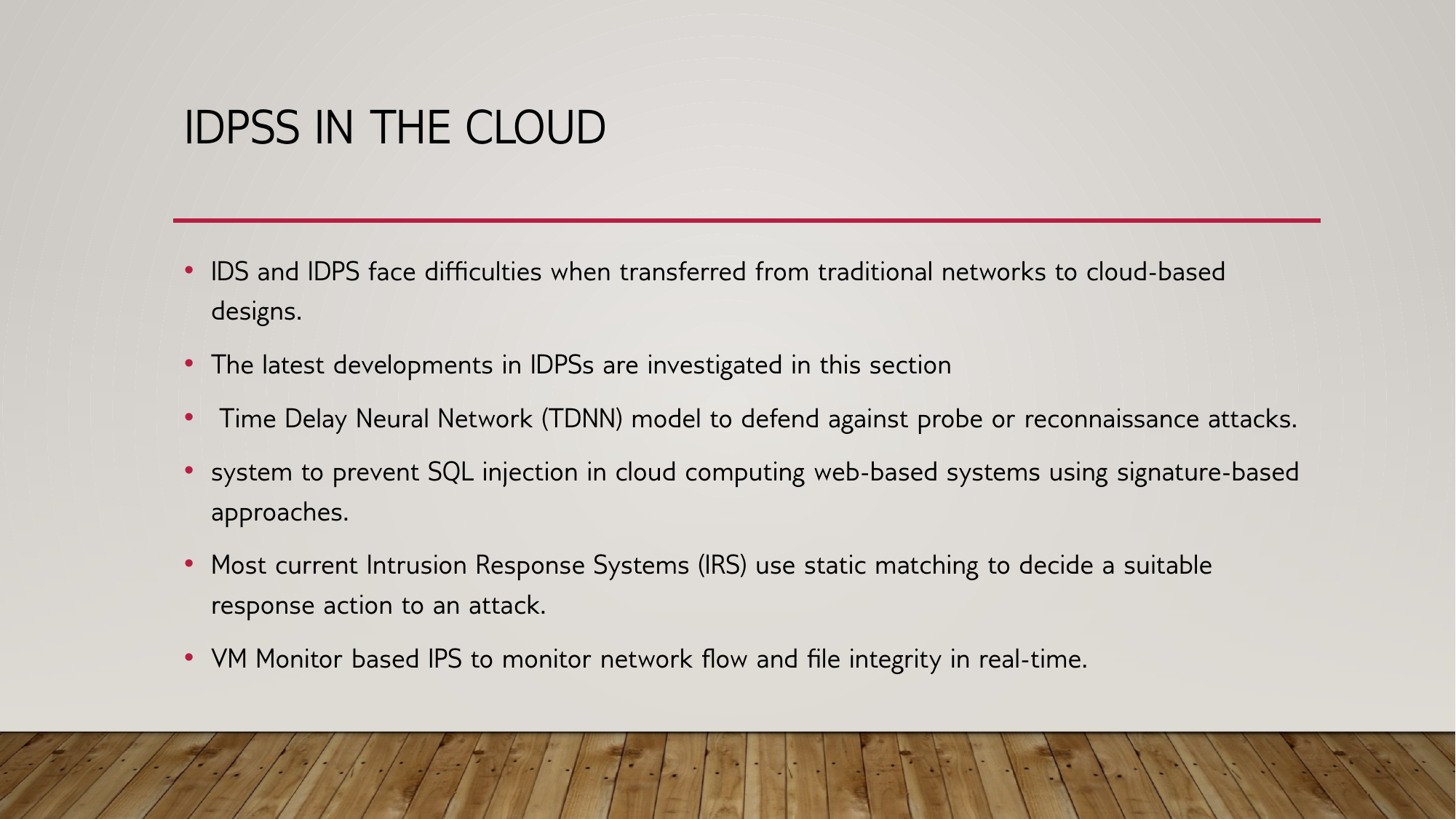

# IDPSS IN THE CLOUD
IDS and IDPS face difficulties when transferred from traditional networks to cloud-based designs.
The latest developments in IDPSs are investigated in this section
 Time Delay Neural Network (TDNN) model to defend against probe or reconnaissance attacks.
system to prevent SQL injection in cloud computing web-based systems using signature-based approaches.
Most current Intrusion Response Systems (IRS) use static matching to decide a suitable response action to an attack.
VM Monitor based IPS to monitor network flow and file integrity in real-time.